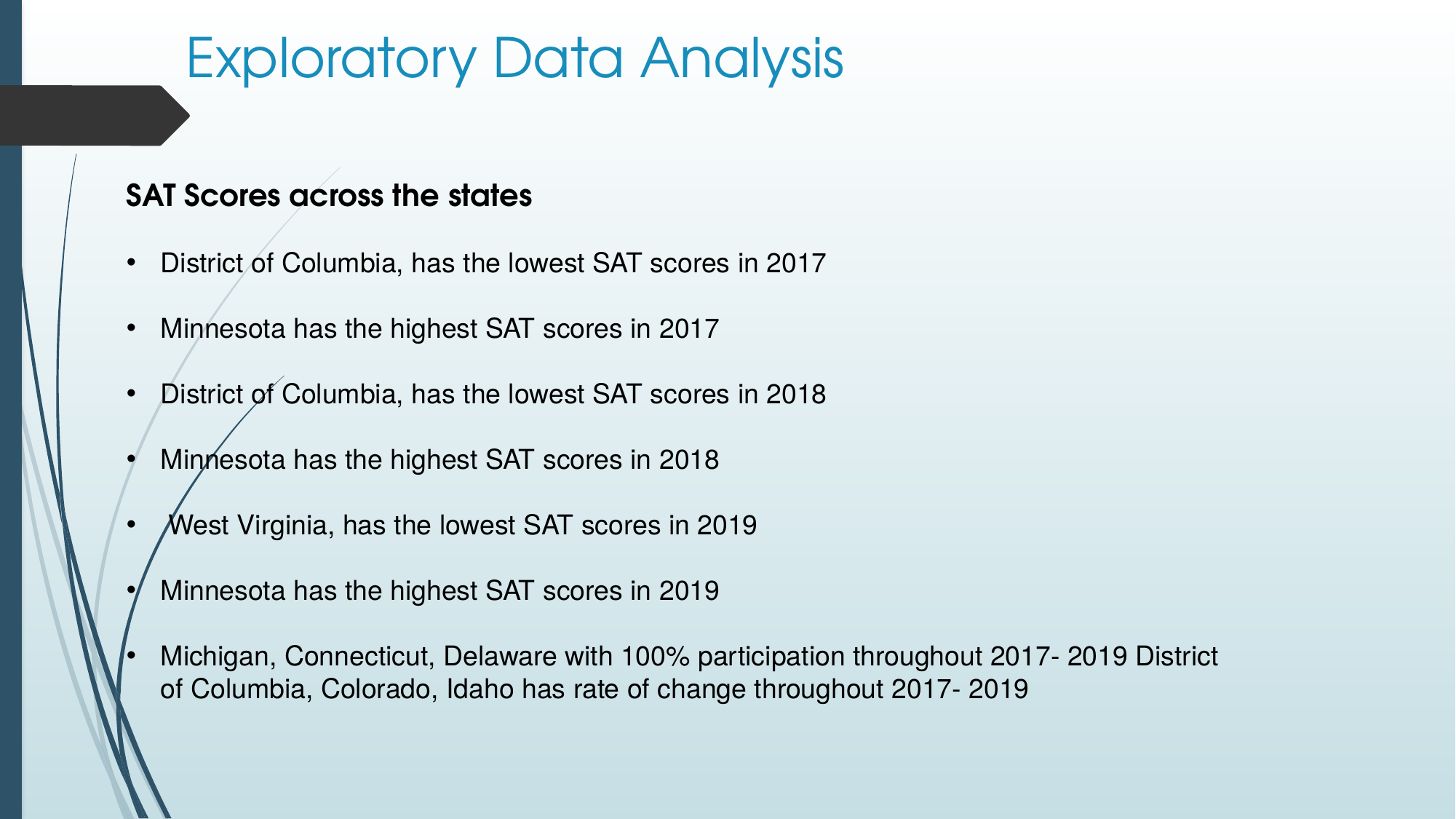

# Exploratory Data Analysis
SAT Scores across the states

District of Columbia, has the lowest SAT scores in 2017

Minnesota has the highest SAT scores in 2017

District of Columbia, has the lowest SAT scores in 2018

Minnesota has the highest SAT scores in 2018

 West Virginia, has the lowest SAT scores in 2019

Minnesota has the highest SAT scores in 2019

Michigan, Connecticut, Delaware with 100% participation throughout 2017- 2019 District of Columbia, Colorado, Idaho has rate of change throughout 2017- 2019